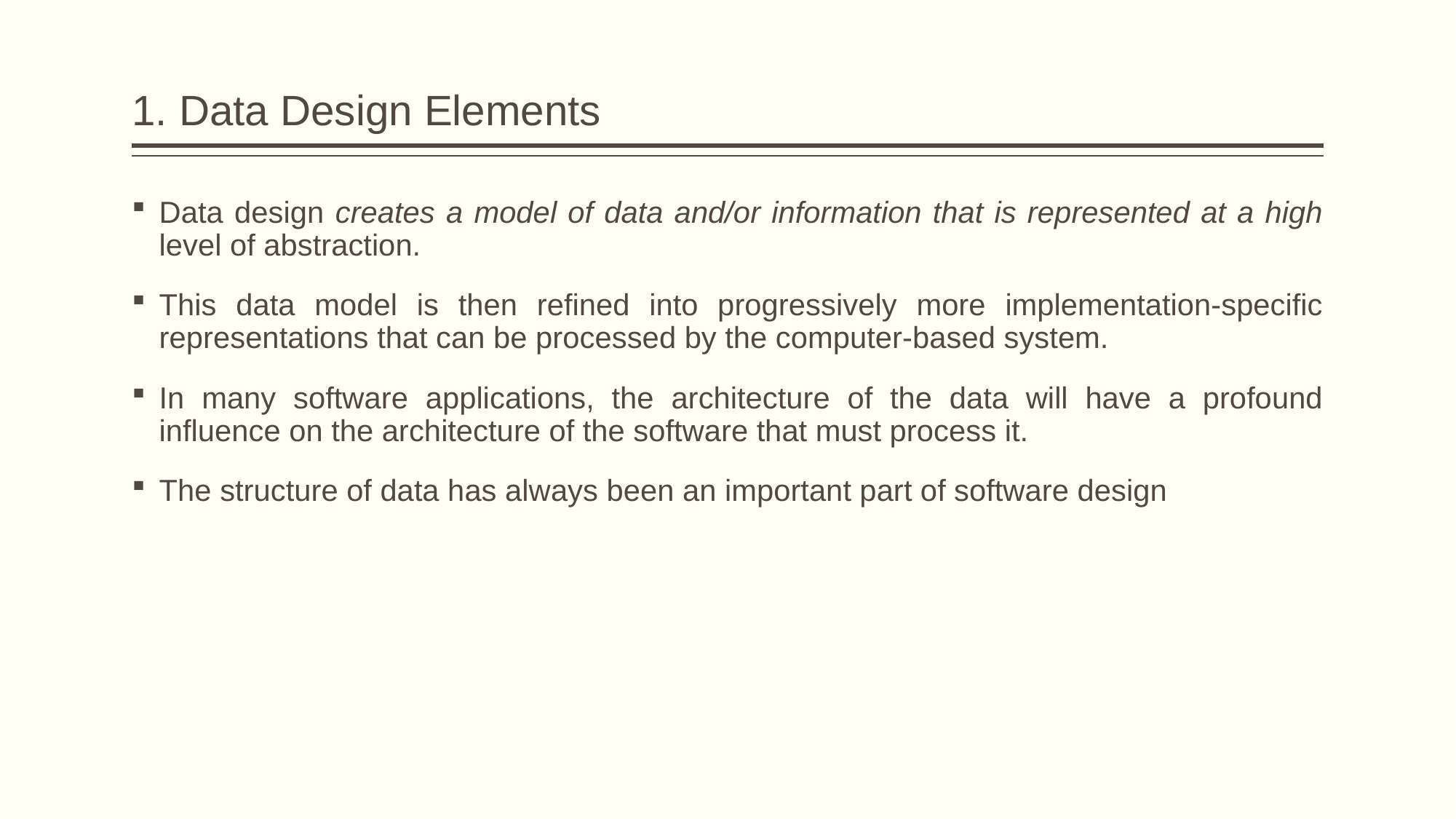

# 1. Data Design Elements
Data design creates a model of data and/or information that is represented at a high level of abstraction.
This data model is then refined into progressively more implementation-specific representations that can be processed by the computer-based system.
In many software applications, the architecture of the data will have a profound influence on the architecture of the software that must process it.
The structure of data has always been an important part of software design